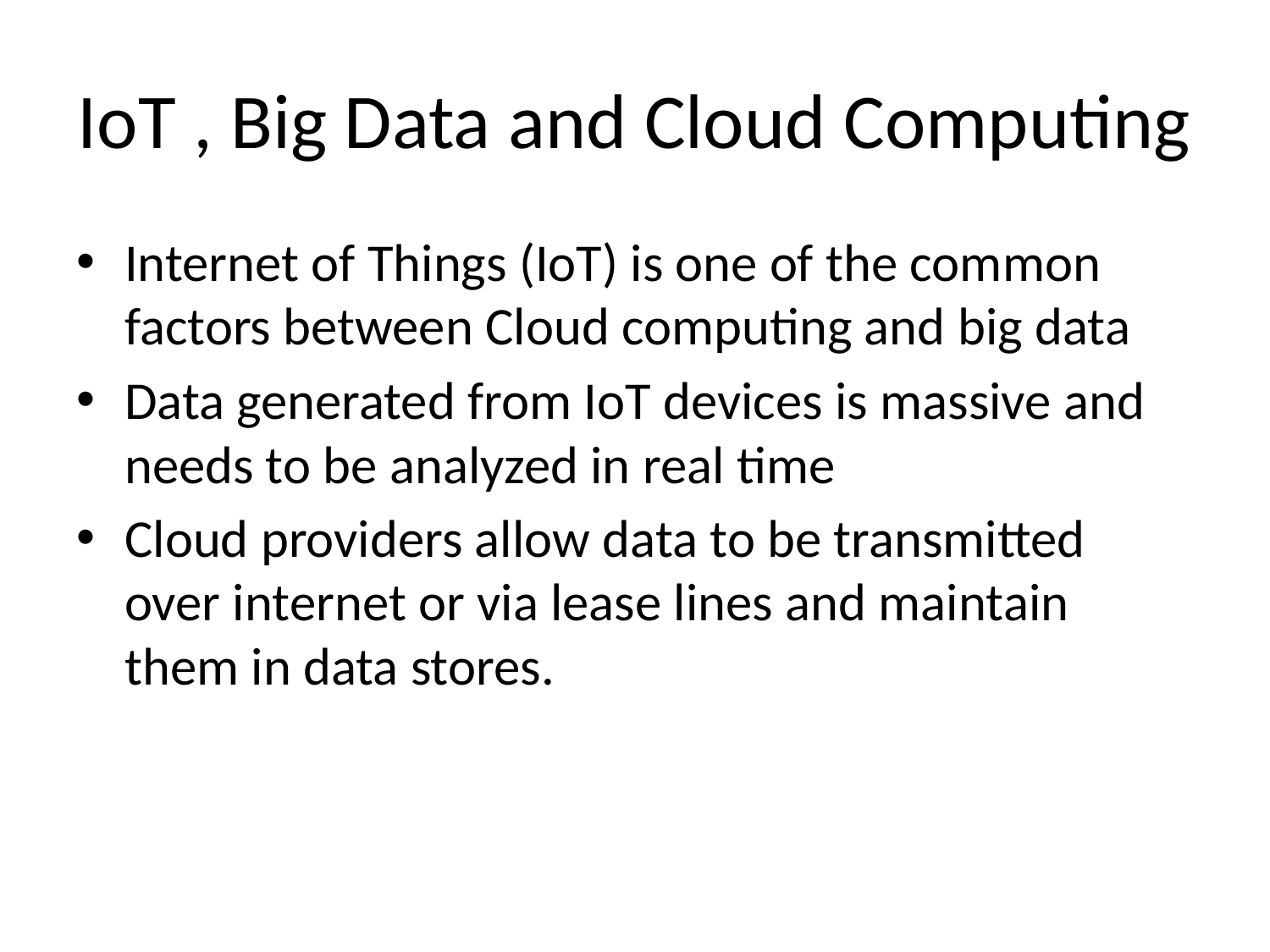

# IoT , Big Data and Cloud Computing
Internet of Things (IoT) is one of the common factors between Cloud computing and big data
Data generated from IoT devices is massive and needs to be analyzed in real time
Cloud providers allow data to be transmitted over internet or via lease lines and maintain them in data stores.